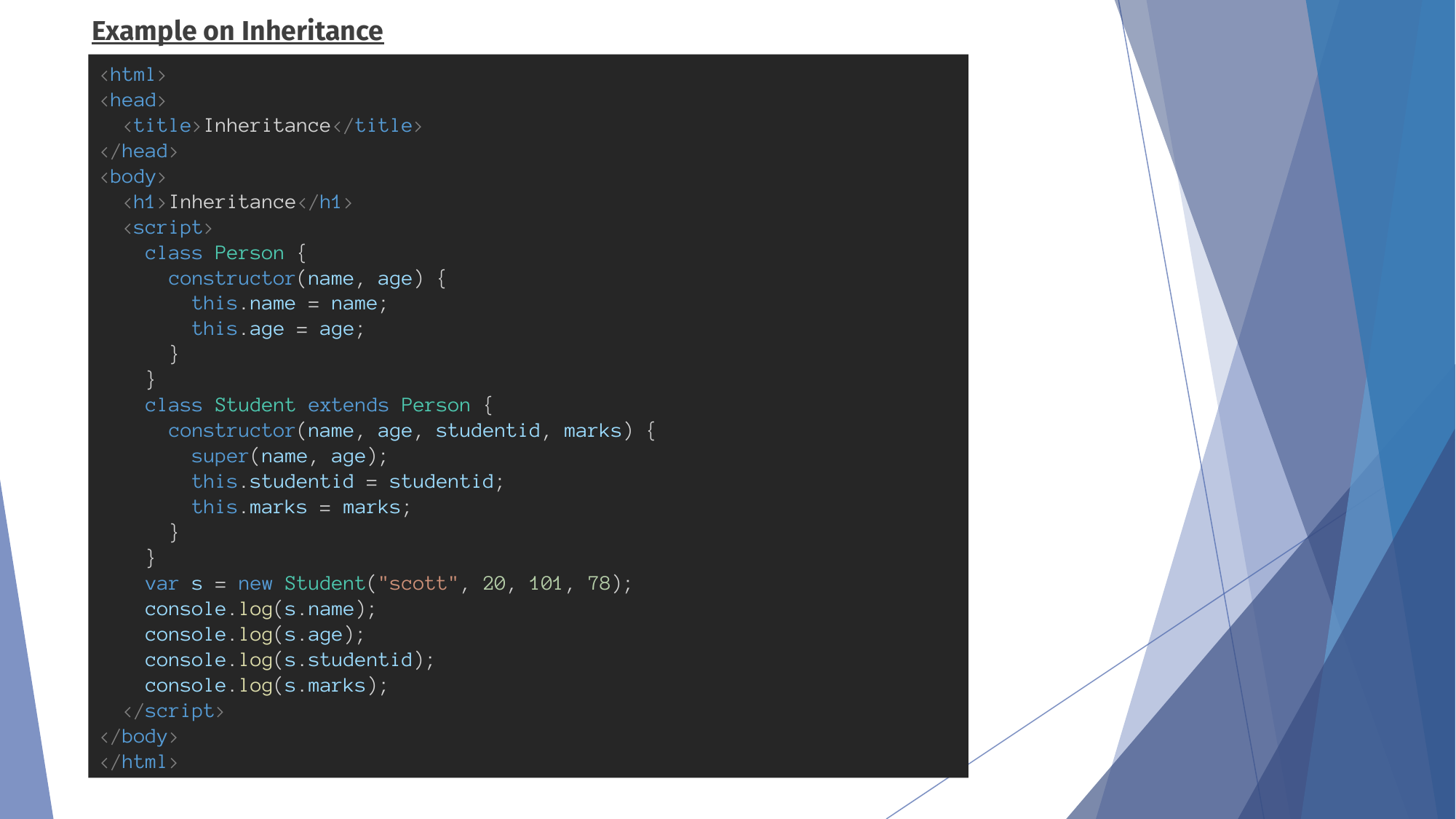

Example on Inheritance
<html>
<head>
  <title>Inheritance</title>
</head>
<body>
  <h1>Inheritance</h1>
  <script>
    class Person {
      constructor(name, age) {
        this.name = name;
        this.age = age;
      }
    }
    class Student extends Person {
      constructor(name, age, studentid, marks) {
        super(name, age);
        this.studentid = studentid;
        this.marks = marks;
      }
    }
    var s = new Student("scott", 20, 101, 78);
    console.log(s.name);
    console.log(s.age);
    console.log(s.studentid);
    console.log(s.marks);
  </script>
</body>
</html>